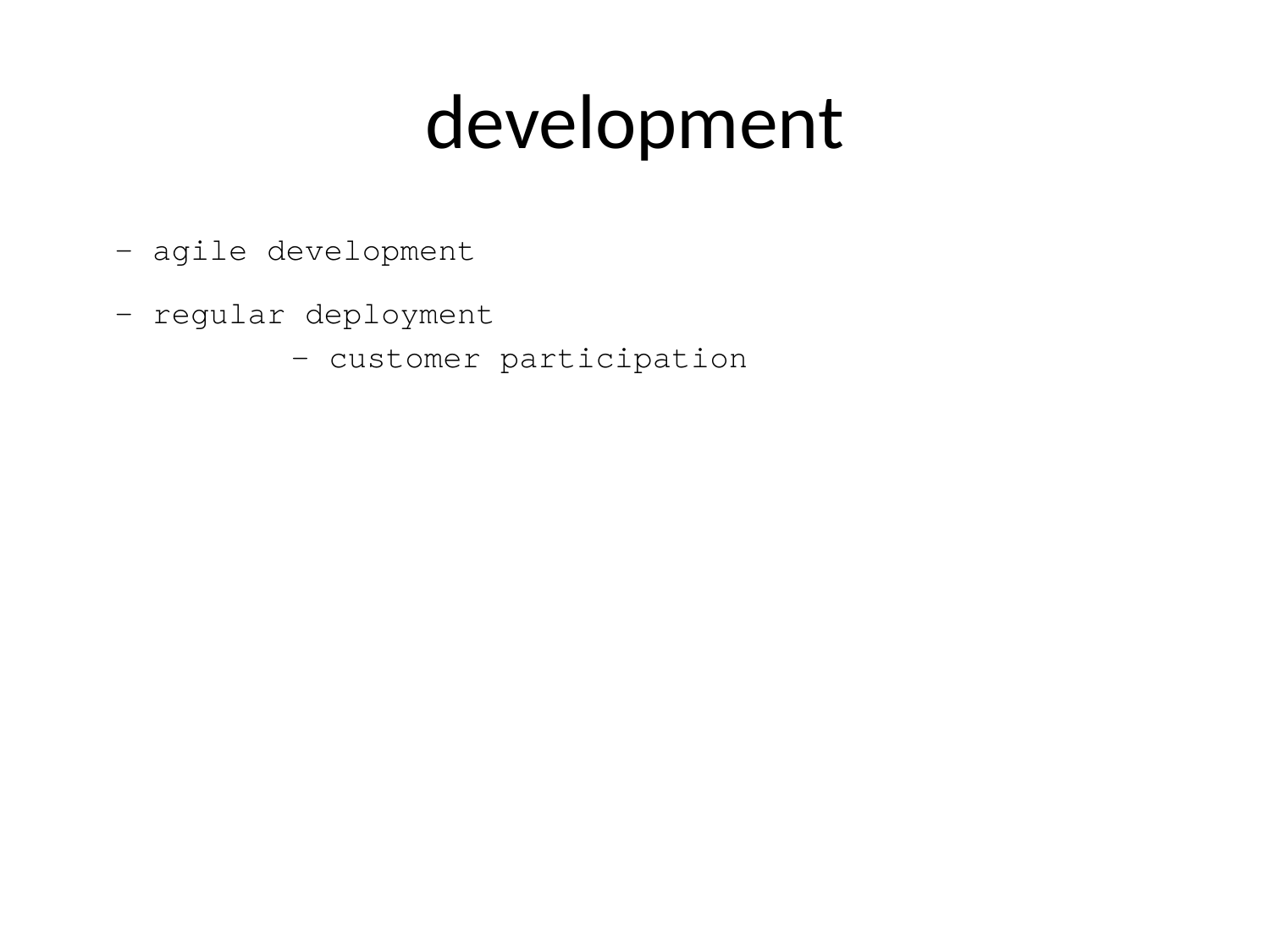

# development
  - agile development
  - regular deployment
  - customer participation